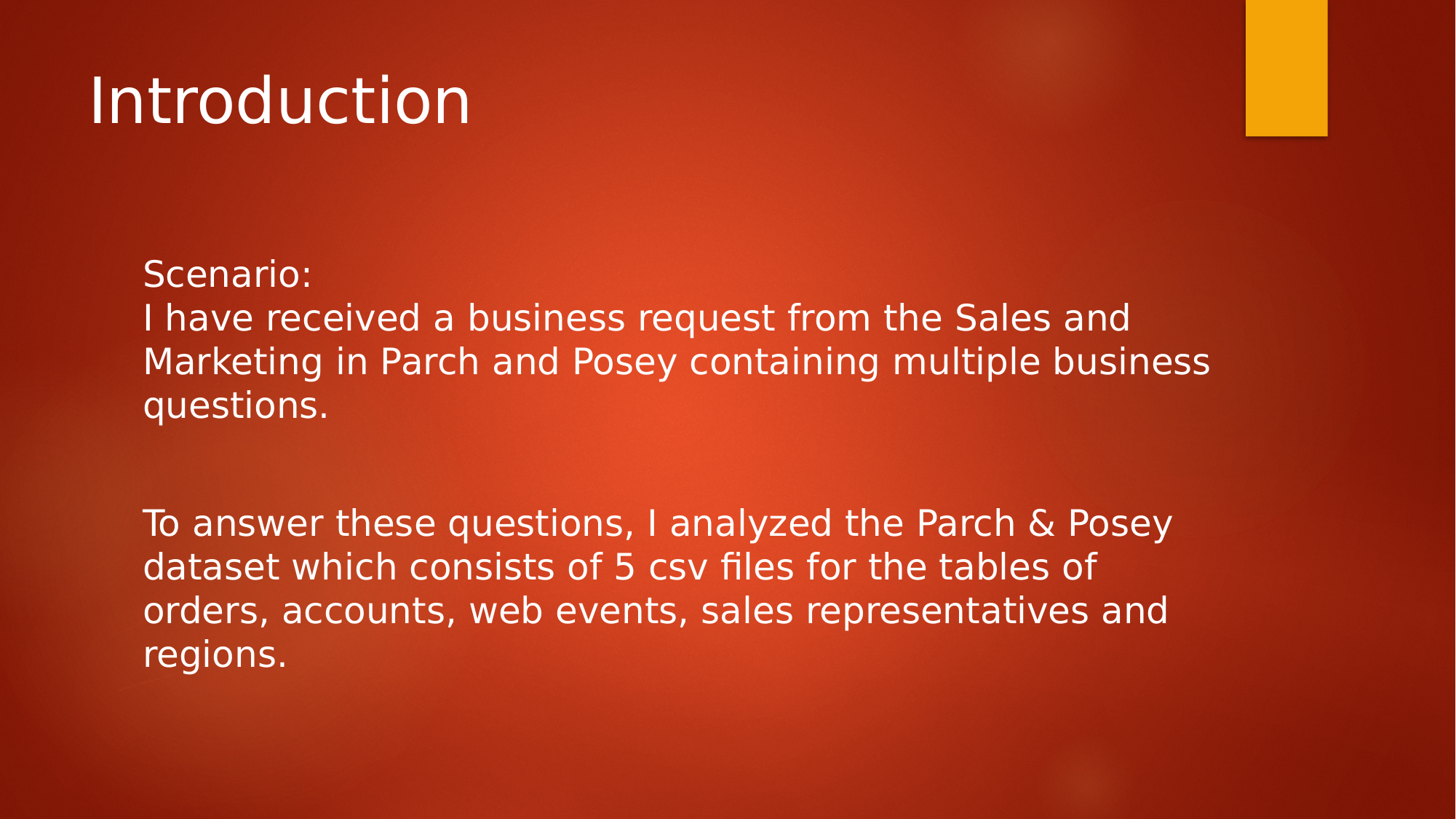

# Introduction
Scenario:
I have received a business request from the Sales and Marketing in Parch and Posey containing multiple business questions.

To answer these questions, I analyzed the Parch & Posey dataset which consists of 5 csv files for the tables of orders, accounts, web events, sales representatives and regions.